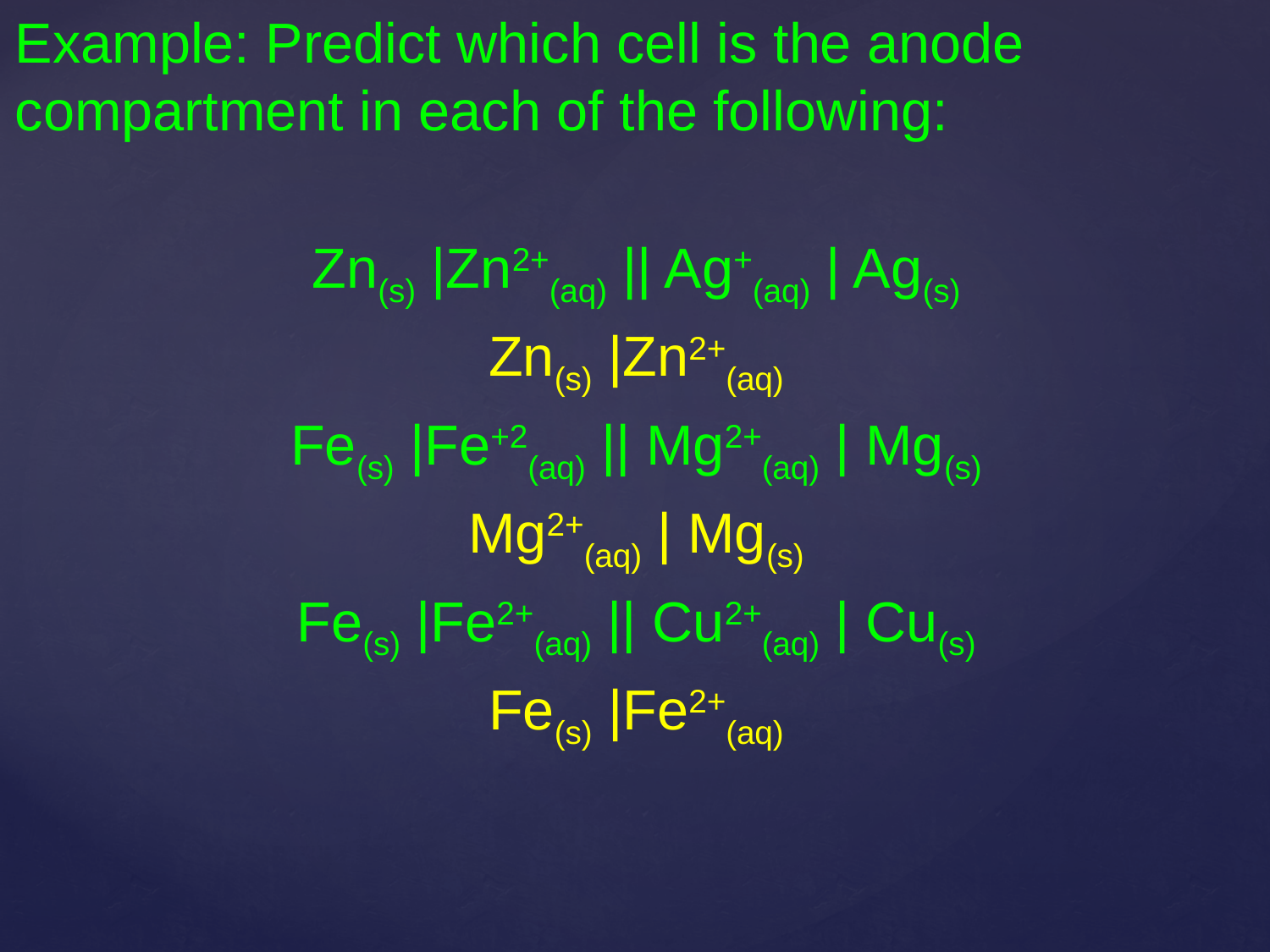

Example: Predict which cell is the anode compartment in each of the following:

Zn(s) |Zn2+(aq) || Ag+(aq) | Ag(s)
Zn(s) |Zn2+(aq)
Fe(s) |Fe+2(aq) || Mg2+(aq) | Mg(s)
Mg2+(aq) | Mg(s)
Fe(s) |Fe2+(aq) || Cu2+(aq) | Cu(s)
Fe(s) |Fe2+(aq)